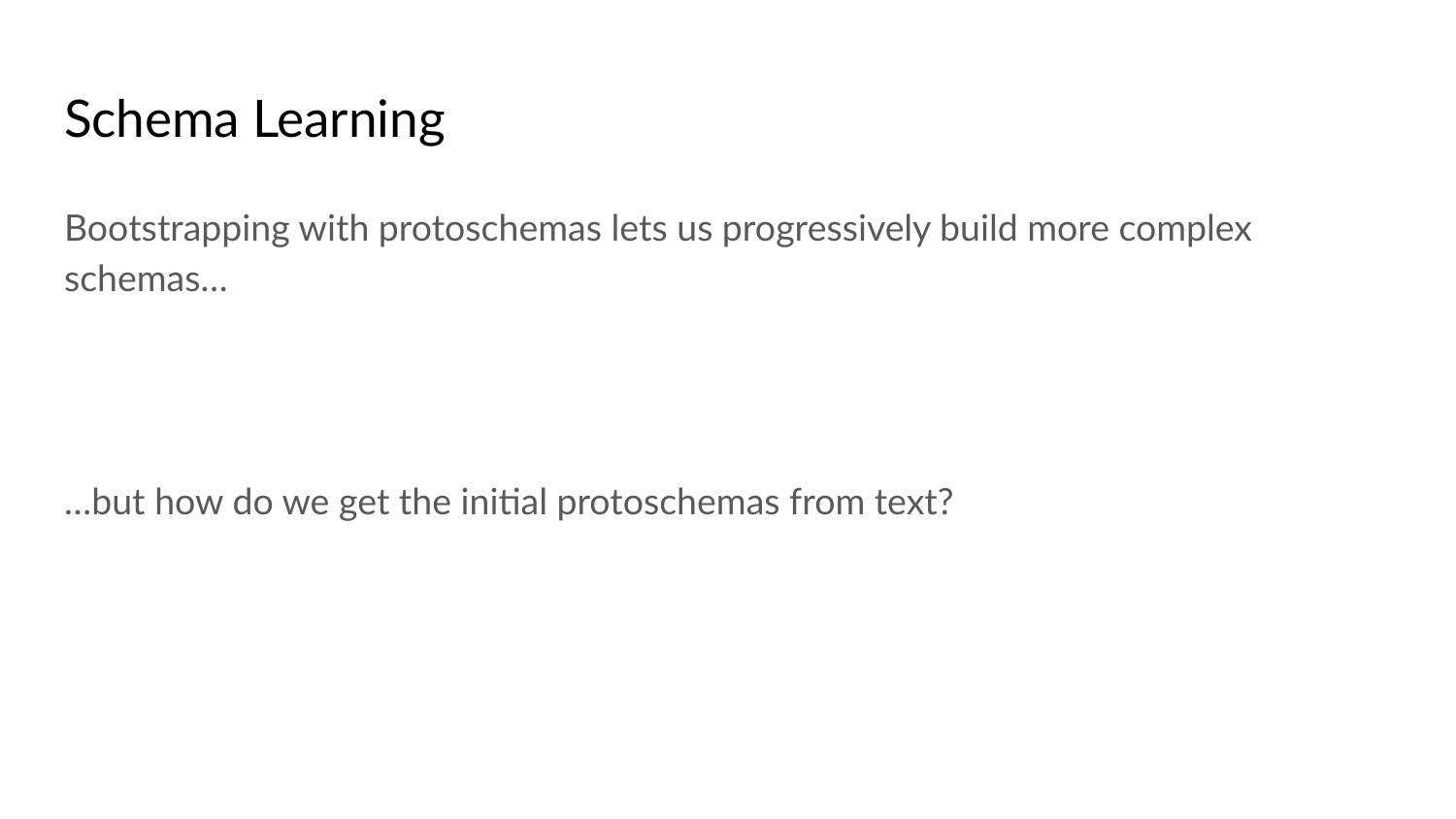

# Schema Learning
Bootstrapping with protoschemas lets us progressively build more complex schemas…

…but how do we get the initial protoschemas from text?